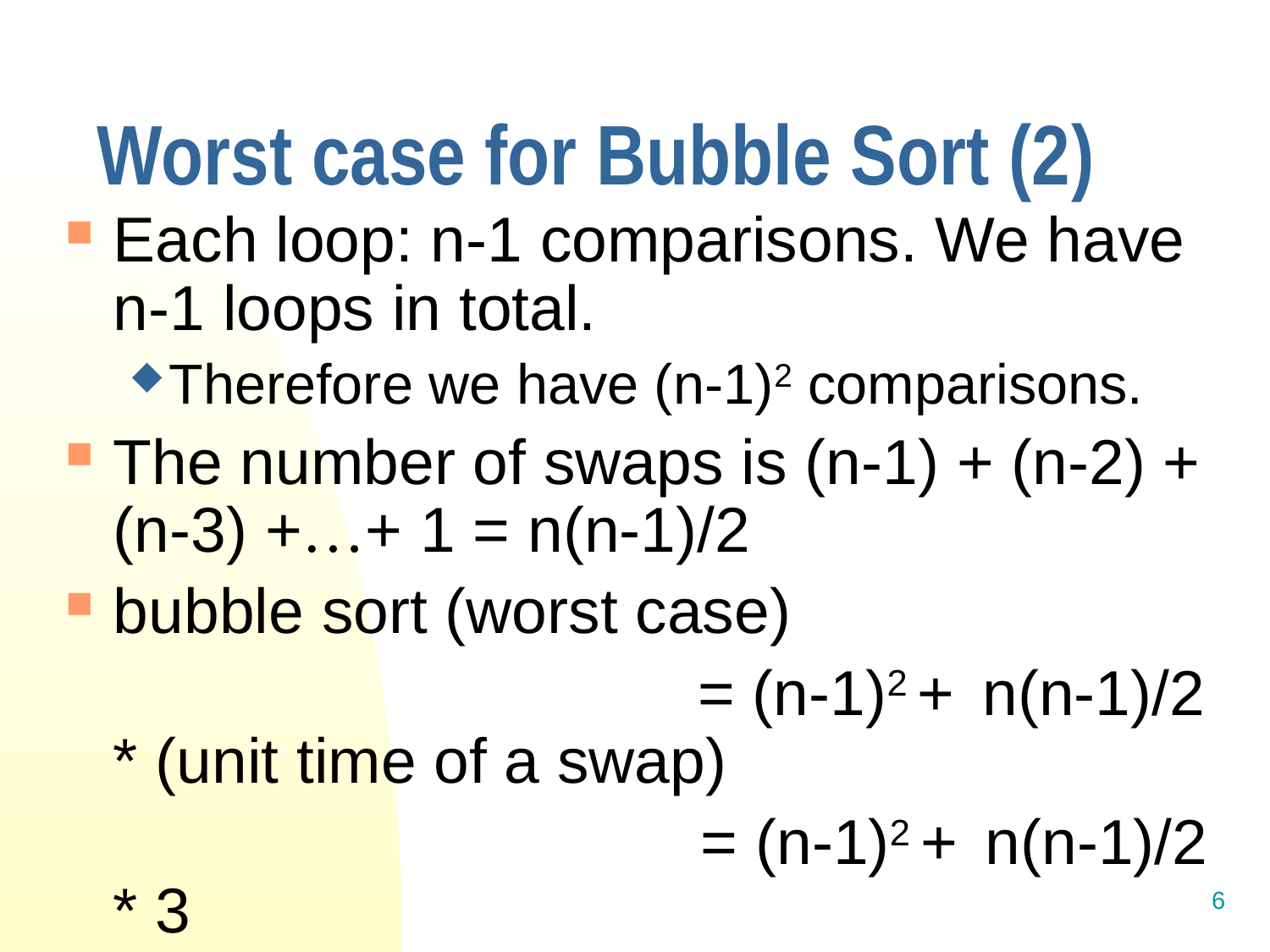

# Worst case for Bubble Sort (2)
Each loop: n-1 comparisons. We have n-1 loops in total.
Therefore we have (n-1)2 comparisons.
The number of swaps is (n-1) + (n-2) + (n-3) +…+ 1 = n(n-1)/2
bubble sort (worst case)
                                    = (n-1)2 +  n(n-1)/2  * (unit time of a swap)
                                    = (n-1)2 +  n(n-1)/2  * 3
                                    = (5n2 – 7n +2) /2

6